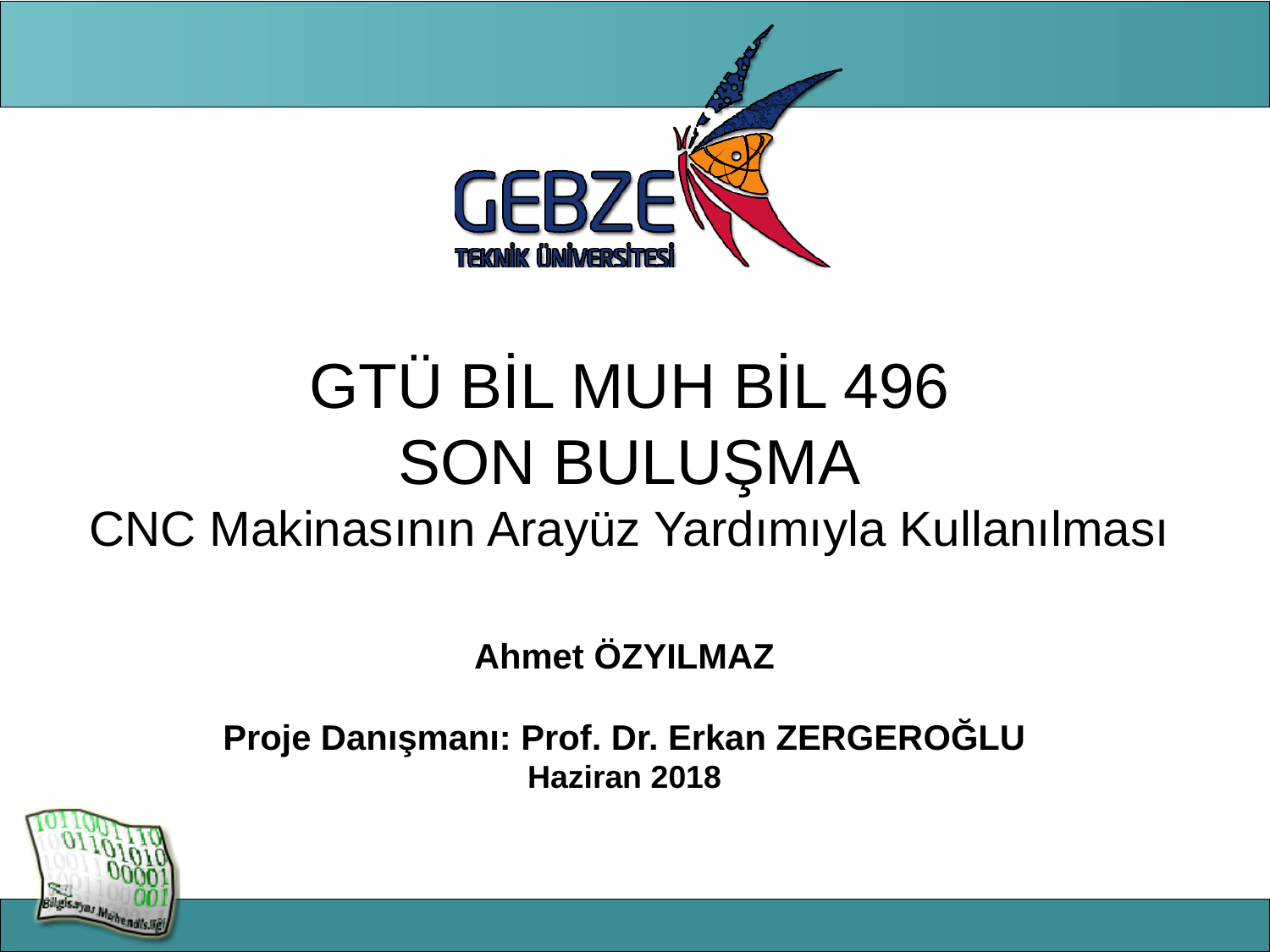

# GTÜ BİL MUH BİL 496 SON BULUŞMA CNC Makinasının Arayüz Yardımıyla Kullanılması

Ahmet ÖZYILMAZ

Proje Danışmanı: Prof. Dr. Erkan ZERGEROĞLU
Haziran 2018